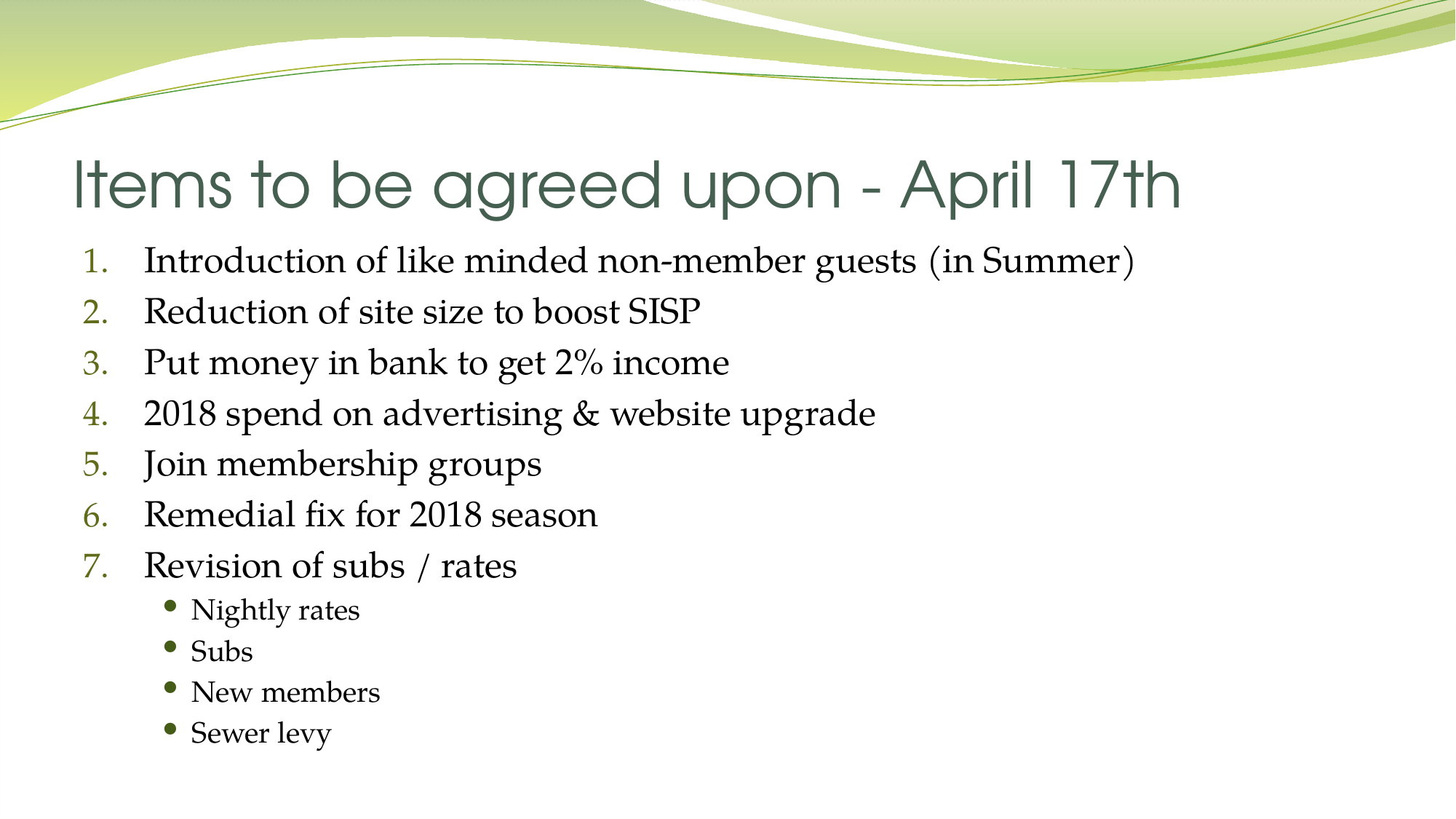

# Items to be agreed upon - April 17th
Introduction of like minded non-member guests (in Summer)
Reduction of site size to boost SISP
Put money in bank to get 2% income
2018 spend on advertising & website upgrade
Join membership groups
Remedial fix for 2018 season
Revision of subs / rates
Nightly rates
Subs
New members
Sewer levy